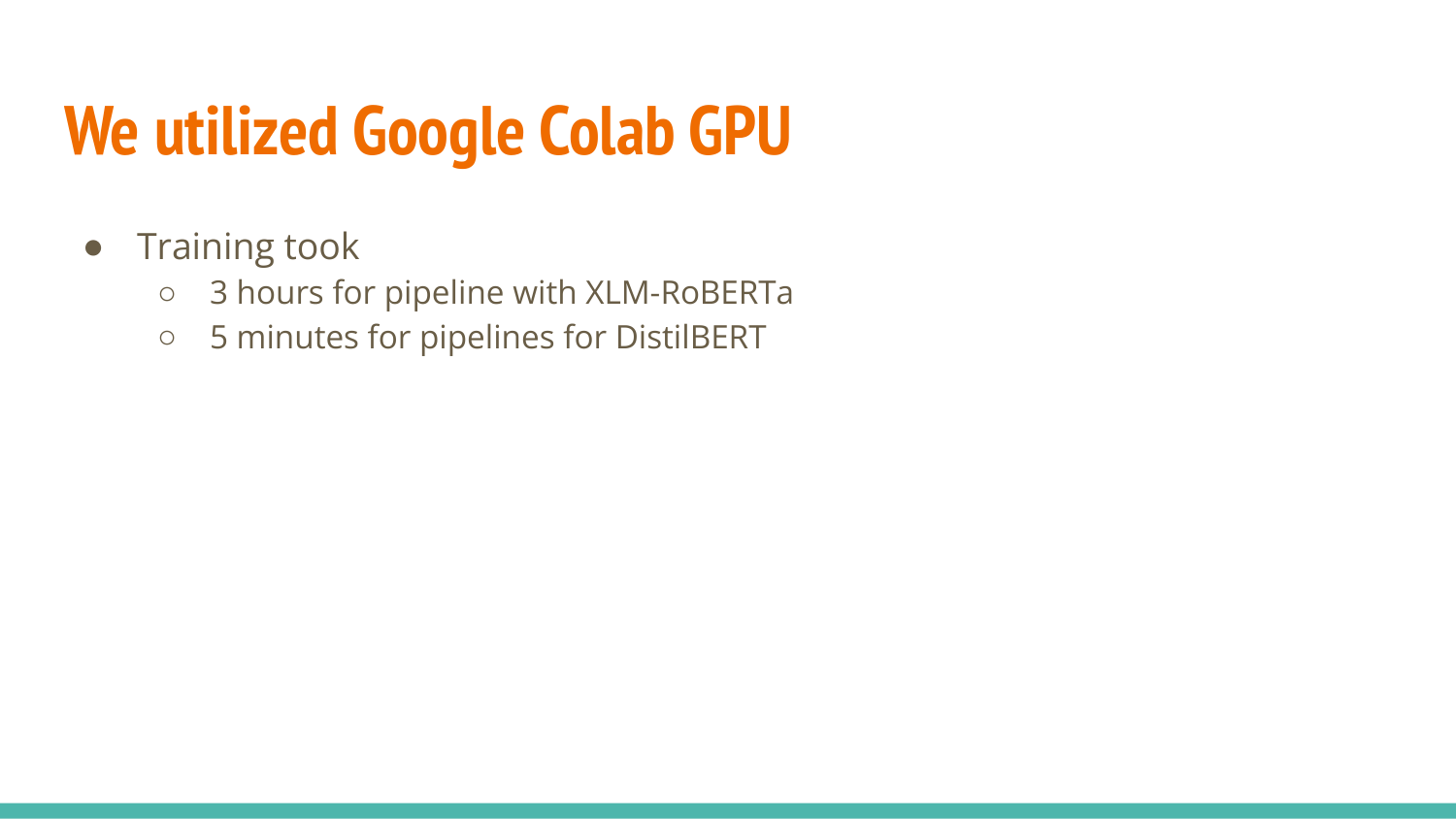

# We utilized Google Colab GPU
Training took
3 hours for pipeline with XLM-RoBERTa
5 minutes for pipelines for DistilBERT